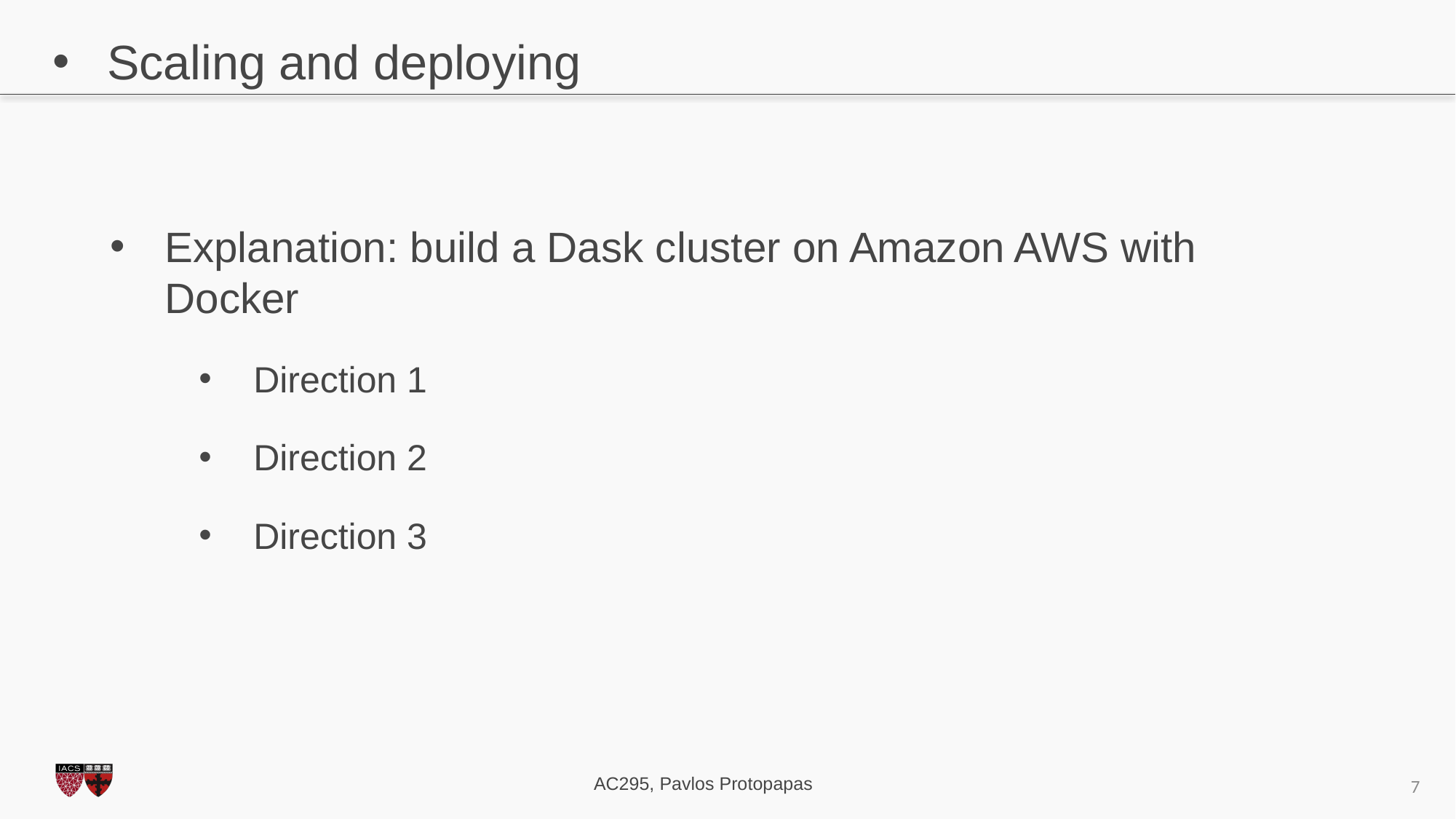

# Scaling and deploying
Explanation: build a Dask cluster on Amazon AWS with Docker
Direction 1
Direction 2
Direction 3

7
AC295, Pavlos Protopapas